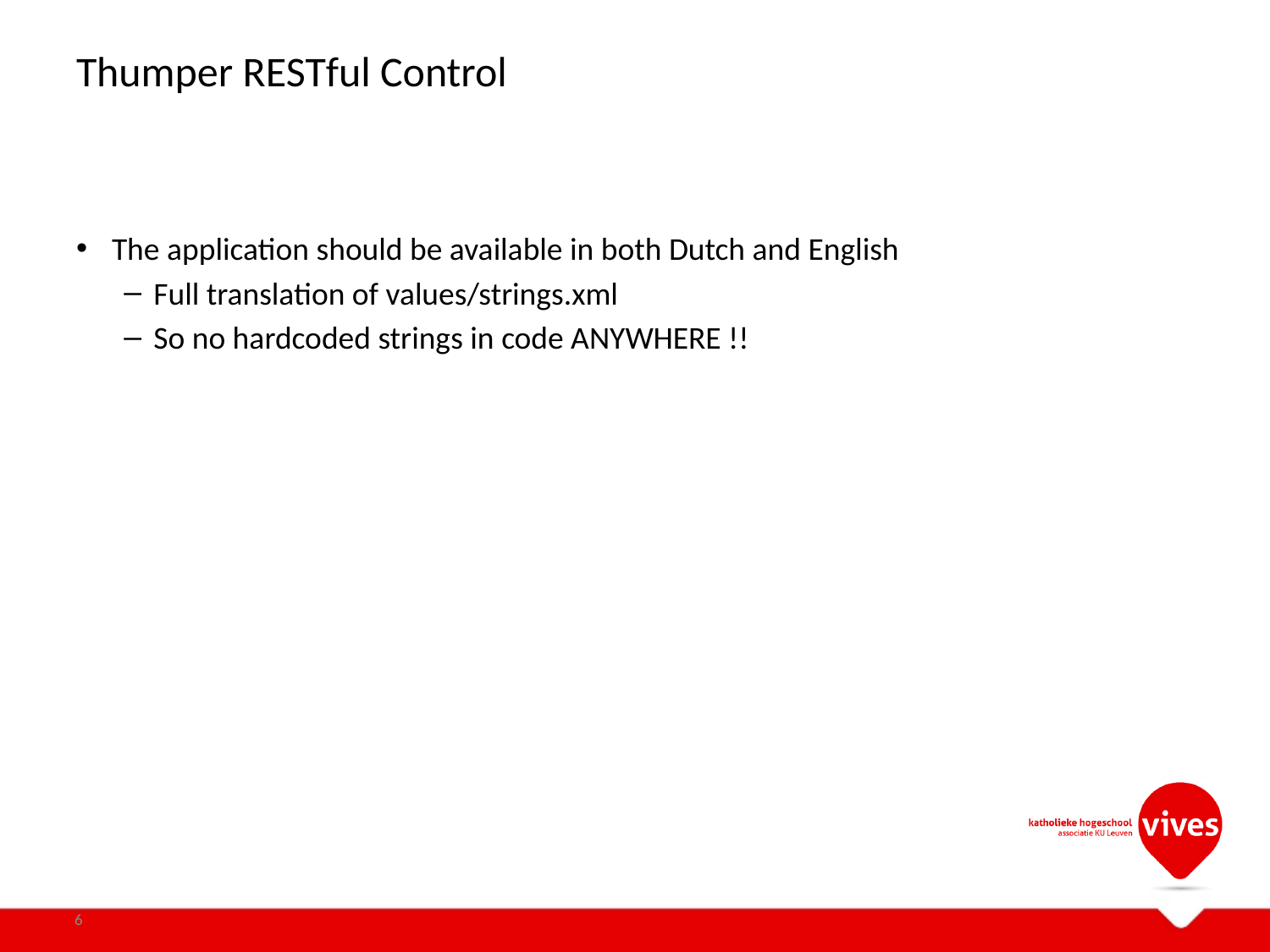

# Thumper RESTful Control
The application should be available in both Dutch and English
Full translation of values/strings.xml
So no hardcoded strings in code ANYWHERE !!

6